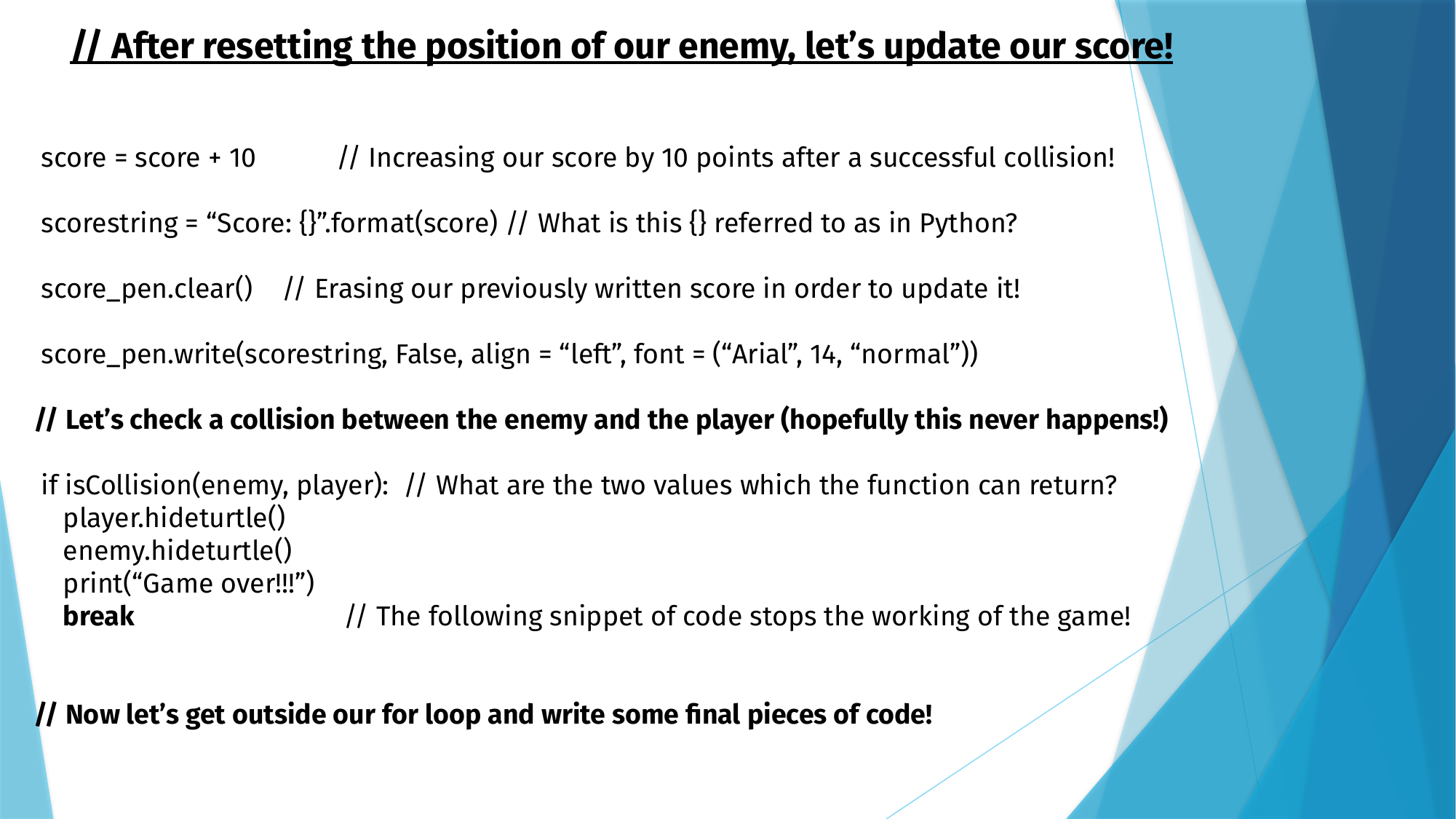

// After resetting the position of our enemy, let’s update our score!
 score = score + 10           // Increasing our score by 10 points after a successful collision!

 scorestring = “Score: {}”.format(score) // What is this {} referred to as in Python?

 score_pen.clear()    // Erasing our previously written score in order to update it!

 score_pen.write(scorestring, False, align = “left”, font = (“Arial”, 14, “normal”))

// Let’s check a collision between the enemy and the player (hopefully this never happens!)

 if isCollision(enemy, player):  // What are the two values which the function can return?
    player.hideturtle()
    enemy.hideturtle()
    print(“Game over!!!”)
    break                                // The following snippet of code stops the working of the game!

// Now let’s get outside our for loop and write some final pieces of code!